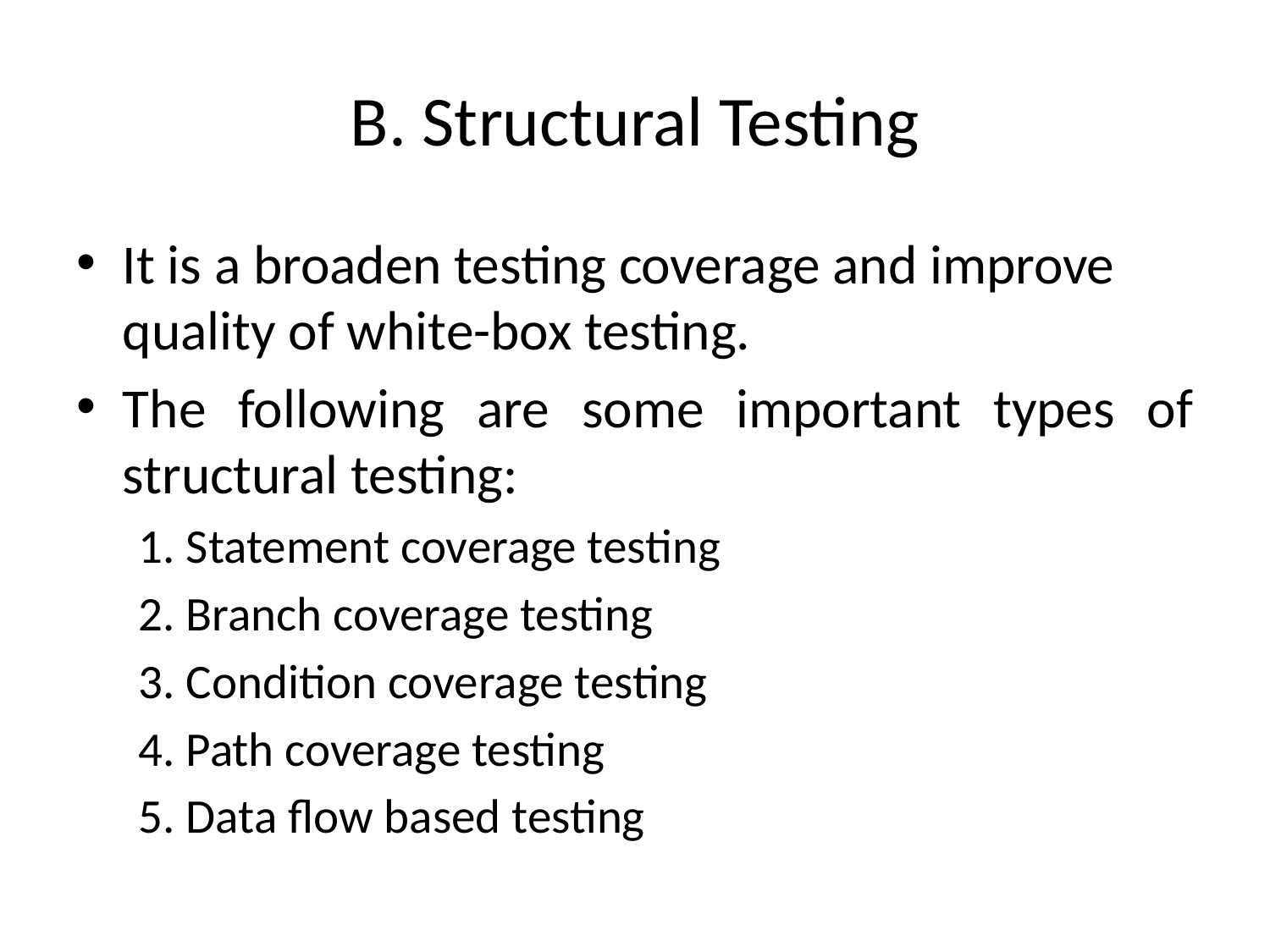

# B. Structural Testing
It is a broaden testing coverage and improve quality of white-box testing.
The following are some important types of structural testing:
1. Statement coverage testing
2. Branch coverage testing
3. Condition coverage testing
4. Path coverage testing
5. Data flow based testing